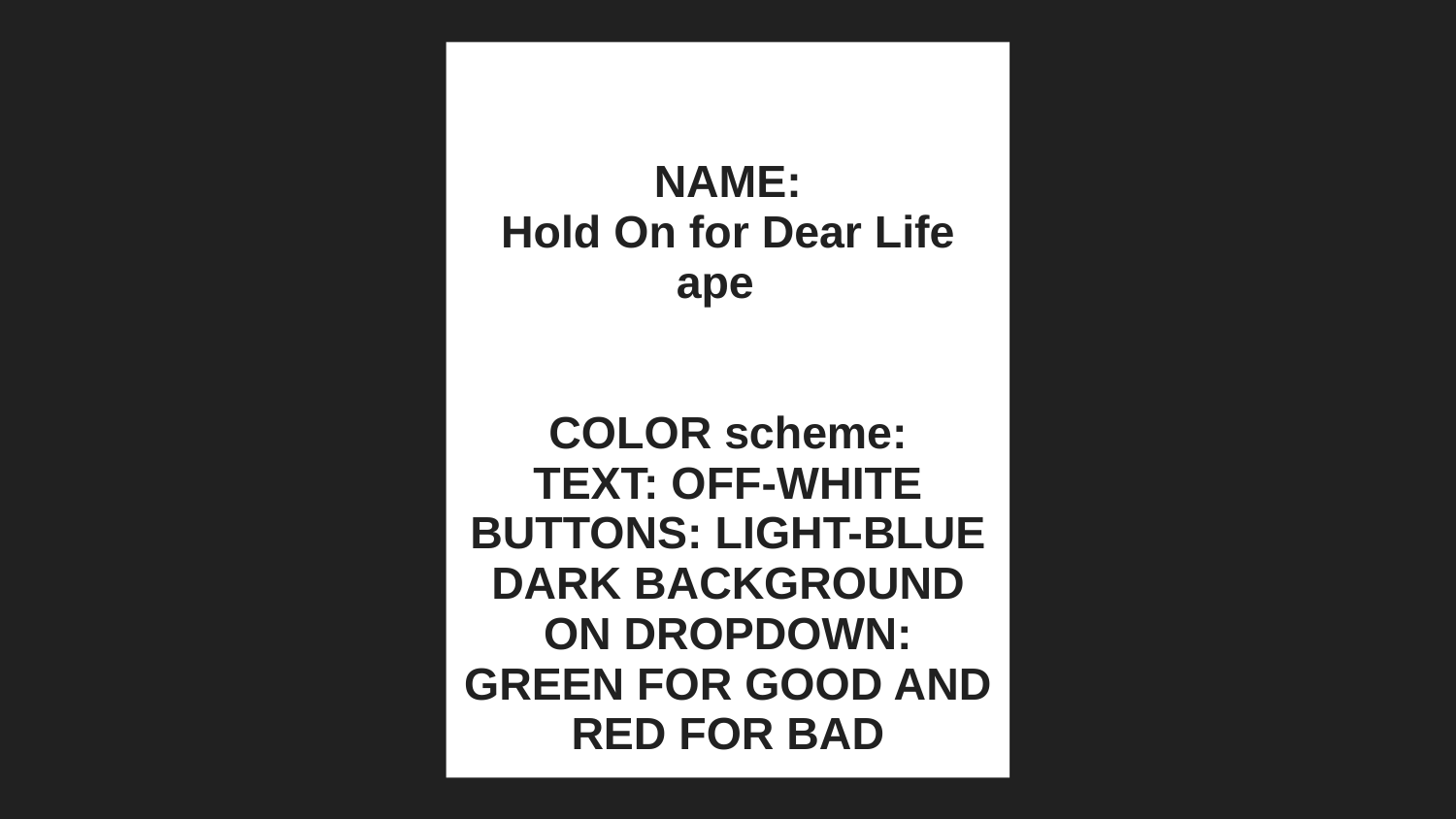

# NAME:
Hold On for Dear Life ape

COLOR scheme:
TEXT: OFF-WHITE
BUTTONS: LIGHT-BLUE
DARK BACKGROUND
ON DROPDOWN: GREEN FOR GOOD AND RED FOR BAD